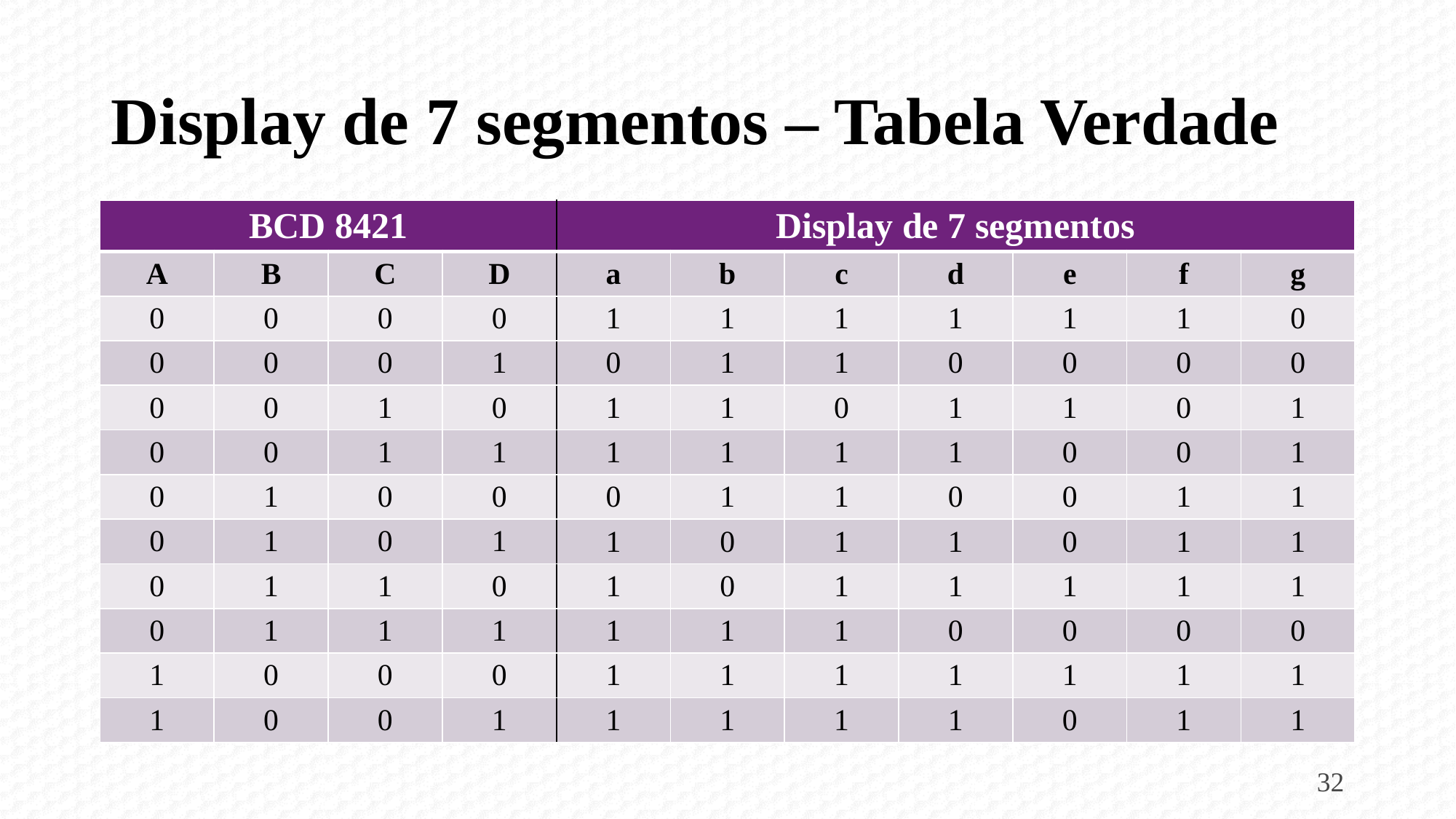

# Display de 7 segmentos – Tabela Verdade
| BCD 8421 |  |  |  | Display de 7 segmentos |  |  |  |  |  |  |
| --- | --- | --- | --- | --- | --- | --- | --- | --- | --- | --- |
| A | B | C | D | a | b | c | d | e | f | g |
| 0 | 0 | 0 | 0 | 1 | 1 | 1 | 1 | 1 | 1 | 0 |
| 0 | 0 | 0 | 1 | 0 | 1 | 1 | 0 | 0 | 0 | 0 |
| 0 | 0 | 1 | 0 | 1 | 1 | 0 | 1 | 1 | 0 | 1 |
| 0 | 0 | 1 | 1 | 1 | 1 | 1 | 1 | 0 | 0 | 1 |
| 0 | 1 | 0 | 0 | 0 | 1 | 1 | 0 | 0 | 1 | 1 |
| 0 | 1 | 0 | 1 | 1 | 0 | 1 | 1 | 0 | 1 | 1 |
| 0 | 1 | 1 | 0 | 1 | 0 | 1 | 1 | 1 | 1 | 1 |
| 0 | 1 | 1 | 1 | 1 | 1 | 1 | 0 | 0 | 0 | 0 |
| 1 | 0 | 0 | 0 | 1 | 1 | 1 | 1 | 1 | 1 | 1 |
| 1 | 0 | 0 | 1 | 1 | 1 | 1 | 1 | 0 | 1 | 1 |
32